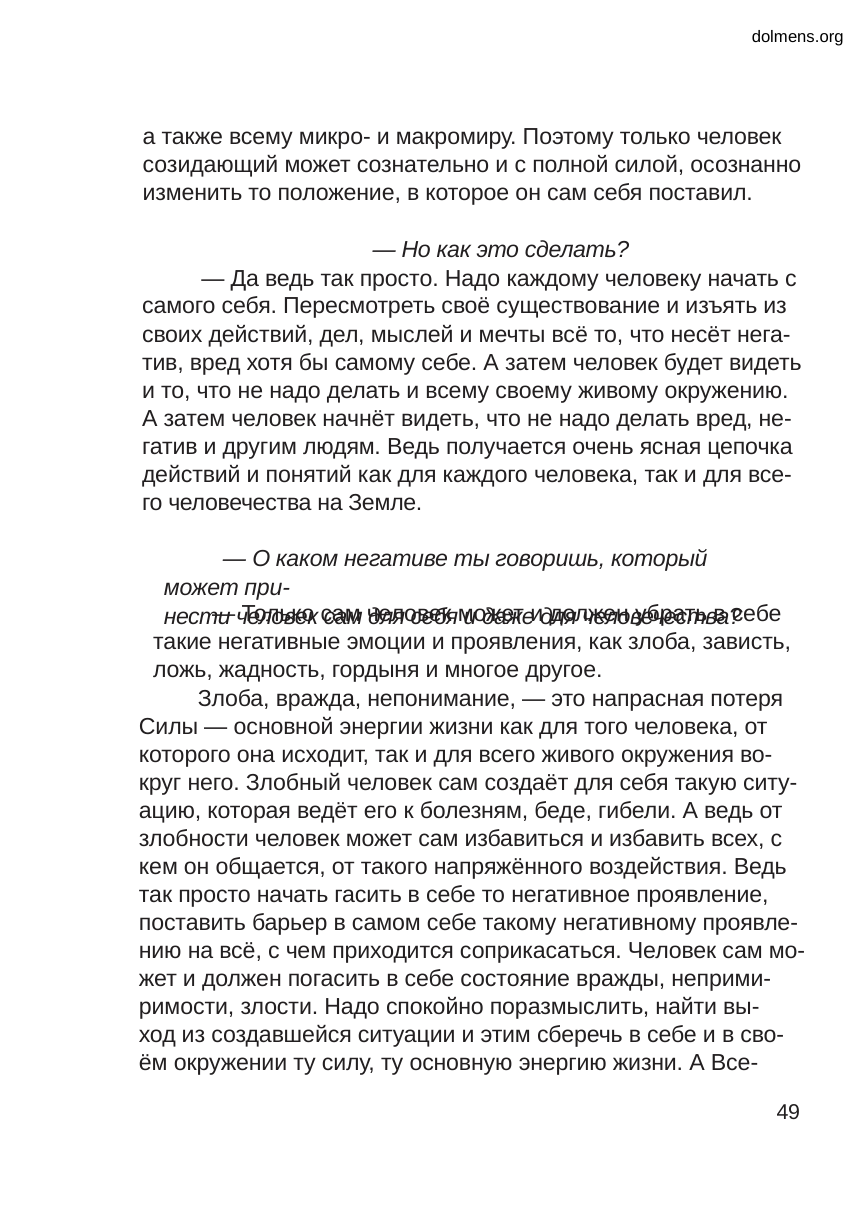

dolmens.org

а также всему микро- и макромиру. Поэтому только человек
созидающий может сознательно и с полной силой, осознанно
изменить то положение, в которое он сам себя поставил.

— Но как это сделать?

— Да ведь так просто. Надо каждому человеку начать с
самого себя. Пересмотреть своё существование и изъять из
своих действий, дел, мыслей и мечты всё то, что несёт нега-
тив, вред хотя бы самому себе. А затем человек будет видеть
и то, что не надо делать и всему своему живому окружению.
А затем человек начнёт видеть, что не надо делать вред, не-
гатив и другим людям. Ведь получается очень ясная цепочка
действий и понятий как для каждого человека, так и для все-
го человечества на Земле.

— О каком негативе ты говоришь, который может при-
нести человек сам для себя и даже для человечества?

— Только сам человек может и должен убрать в себе
такие негативные эмоции и проявления, как злоба, зависть,
ложь, жадность, гордыня и многое другое.

Злоба, вражда, непонимание, — это напрасная потеря
Силы — основной энергии жизни как для того человека, от
которого она исходит, так и для всего живого окружения во-
круг него. Злобный человек сам создаёт для себя такую ситу-
ацию, которая ведёт его к болезням, беде, гибели. А ведь от
злобности человек может сам избавиться и избавить всех, с
кем он общается, от такого напряжённого воздействия. Ведь
так просто начать гасить в себе то негативное проявление,
поставить барьер в самом себе такому негативному проявле-
нию на всё, с чем приходится соприкасаться. Человек сам мо-
жет и должен погасить в себе состояние вражды, неприми-
римости, злости. Надо спокойно поразмыслить, найти вы-
ход из создавшейся ситуации и этим сберечь в себе и в сво-
ём окружении ту силу, ту основную энергию жизни. А Все-

49